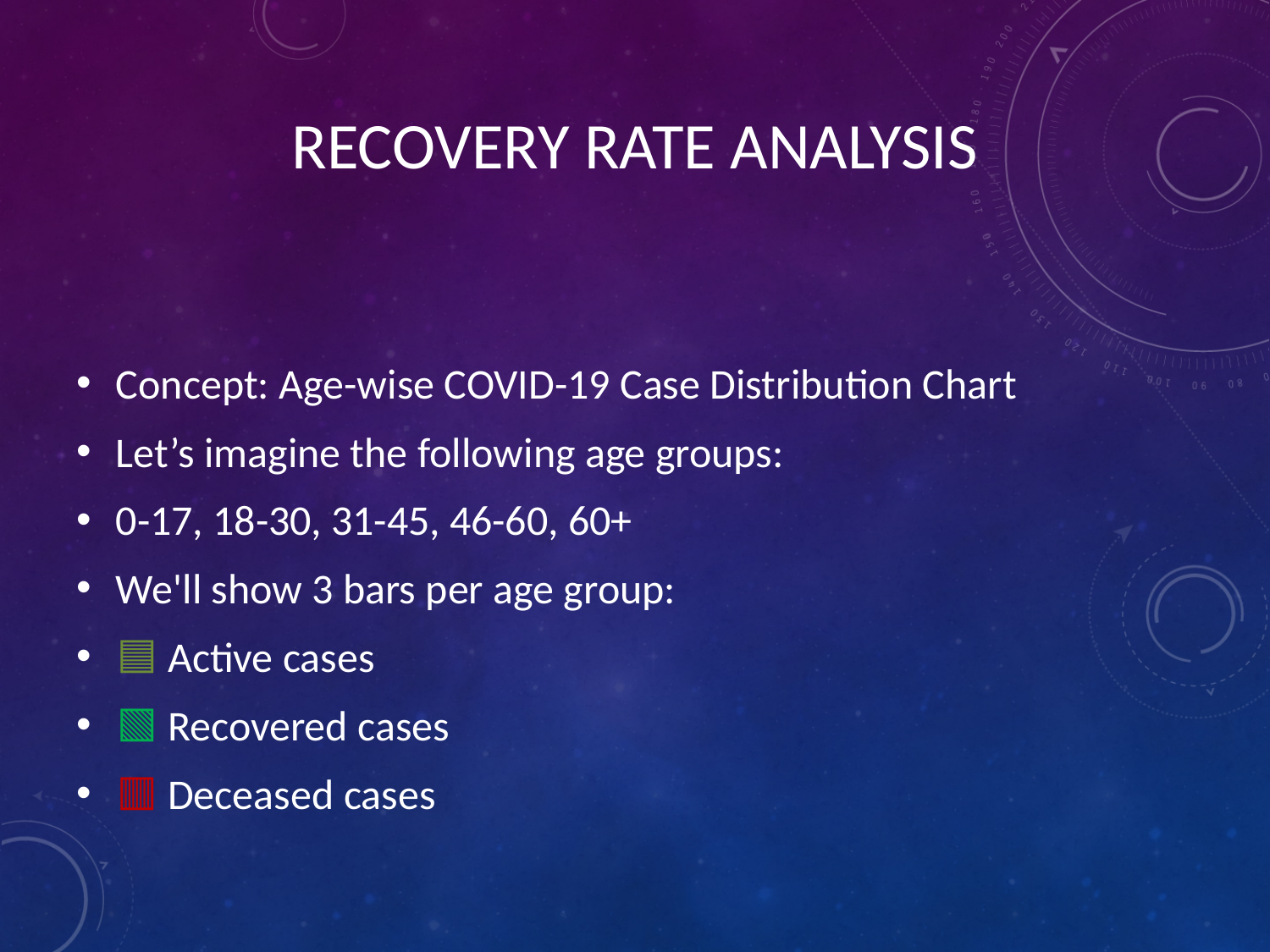

# RECOVERY RATE ANALYSIS
Concept: Age-wise COVID-19 Case Distribution Chart
Let’s imagine the following age groups:
0-17, 18-30, 31-45, 46-60, 60+
We'll show 3 bars per age group:
🟦 Active cases
🟩 Recovered cases
🟥 Deceased cases